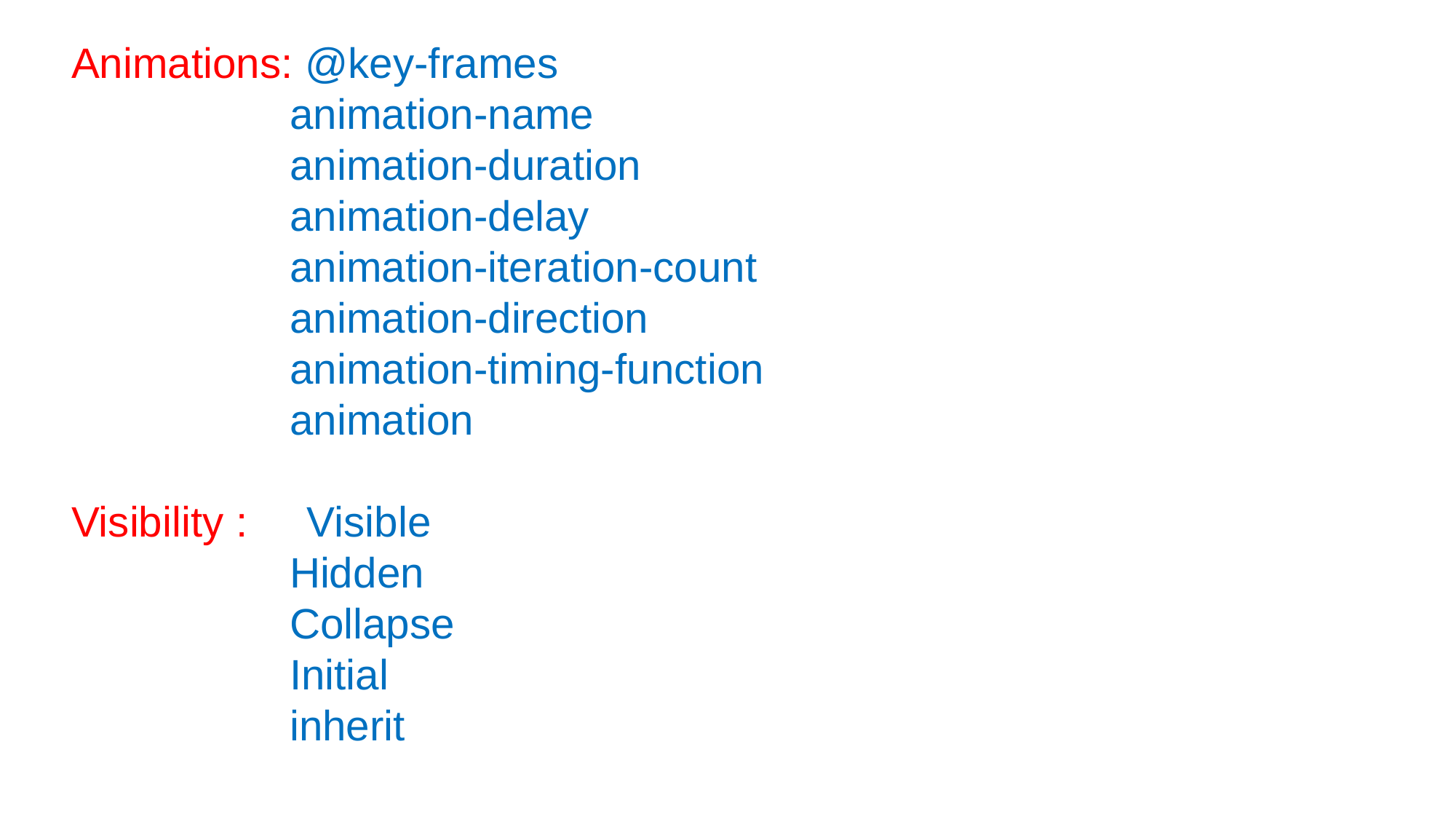

Animations: @key-frames
		animation-name
		animation-duration
		animation-delay
		animation-iteration-count
		animation-direction
		animation-timing-function
		animation

Visibility :     Visible
		Hidden
		Collapse
		Initial
		inherit